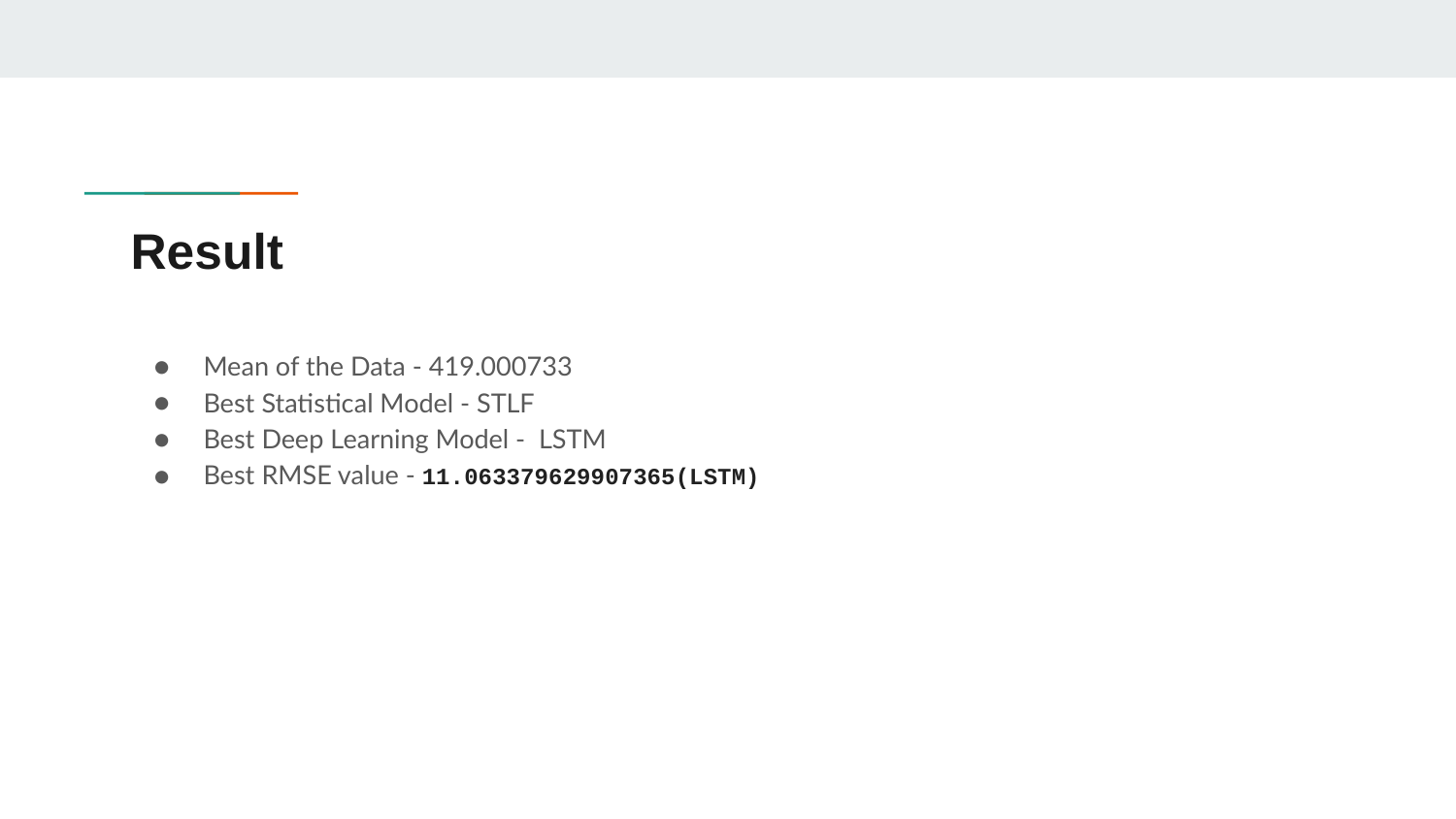

# Result
Mean of the Data - 419.000733
Best Statistical Model - STLF
Best Deep Learning Model -  LSTM
Best RMSE value - 11.063379629907365(LSTM)